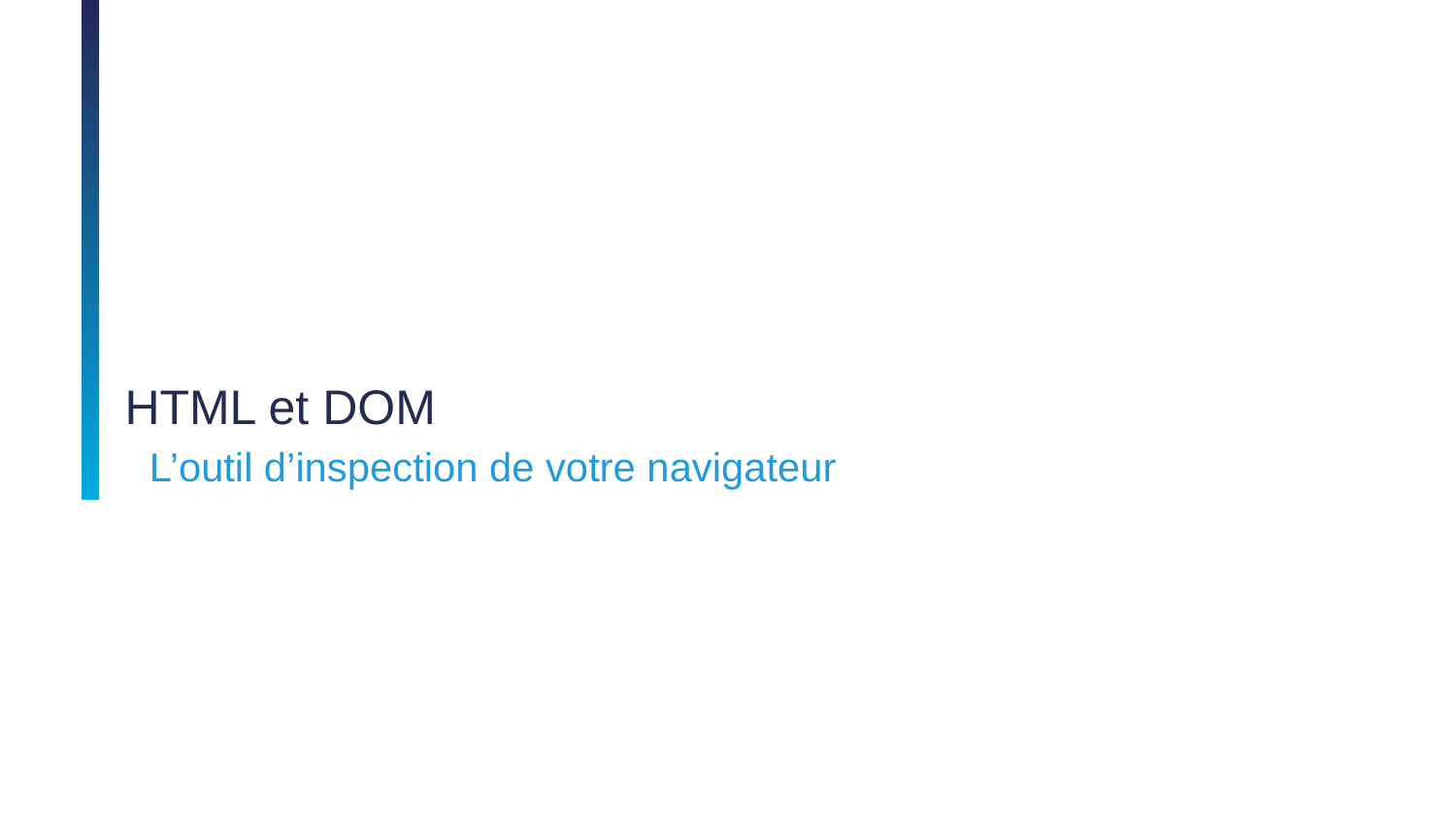

# HTML et DOM
L’outil d’inspection de votre navigateur